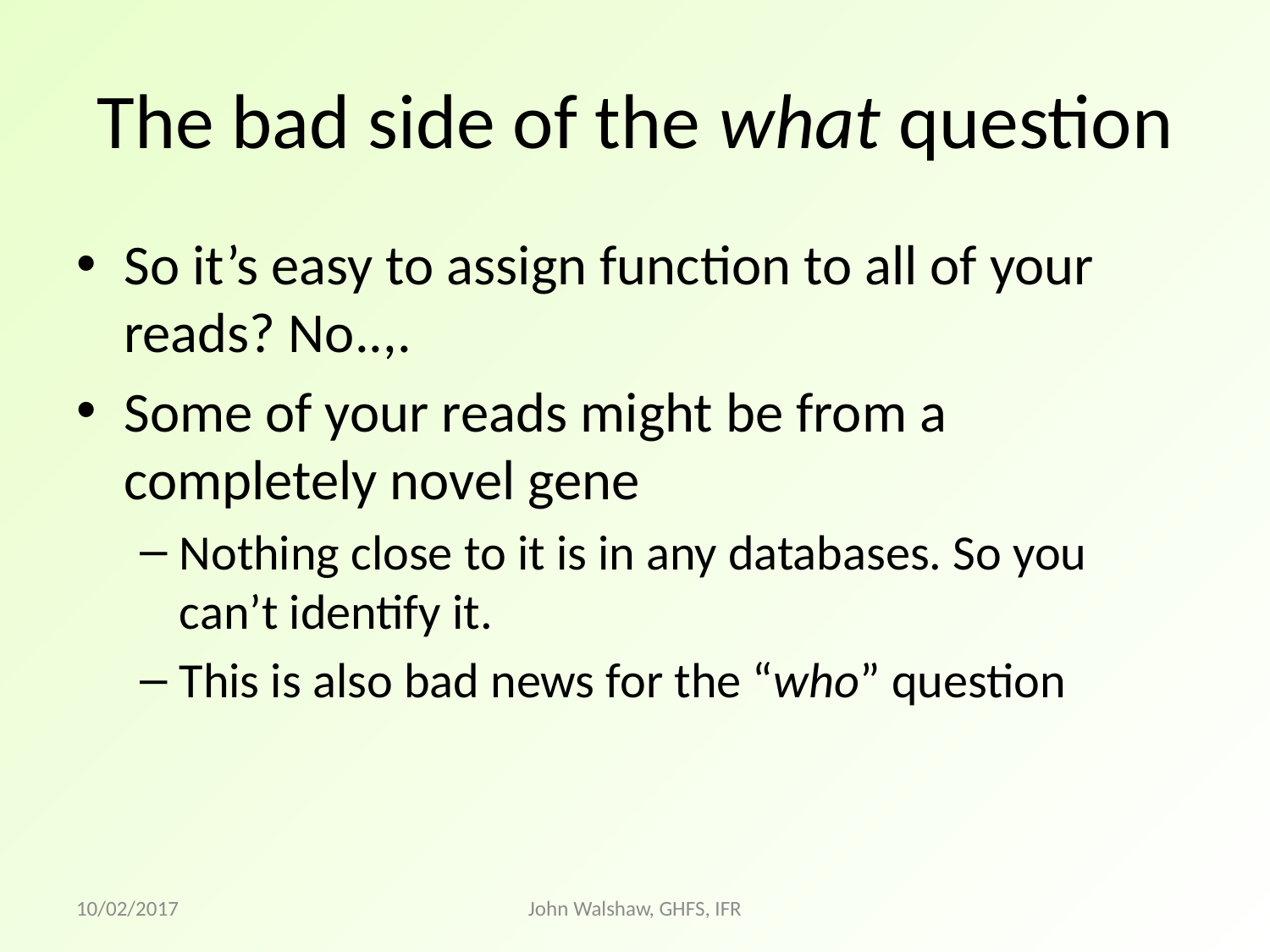

# The bad side of the what question
So it’s easy to assign function to all of your reads? No..,.
Some of your reads might be from a completely novel gene
Nothing close to it is in any databases. So you can’t identify it.
This is also bad news for the “who” question
10/02/2017
John Walshaw, GHFS, IFR